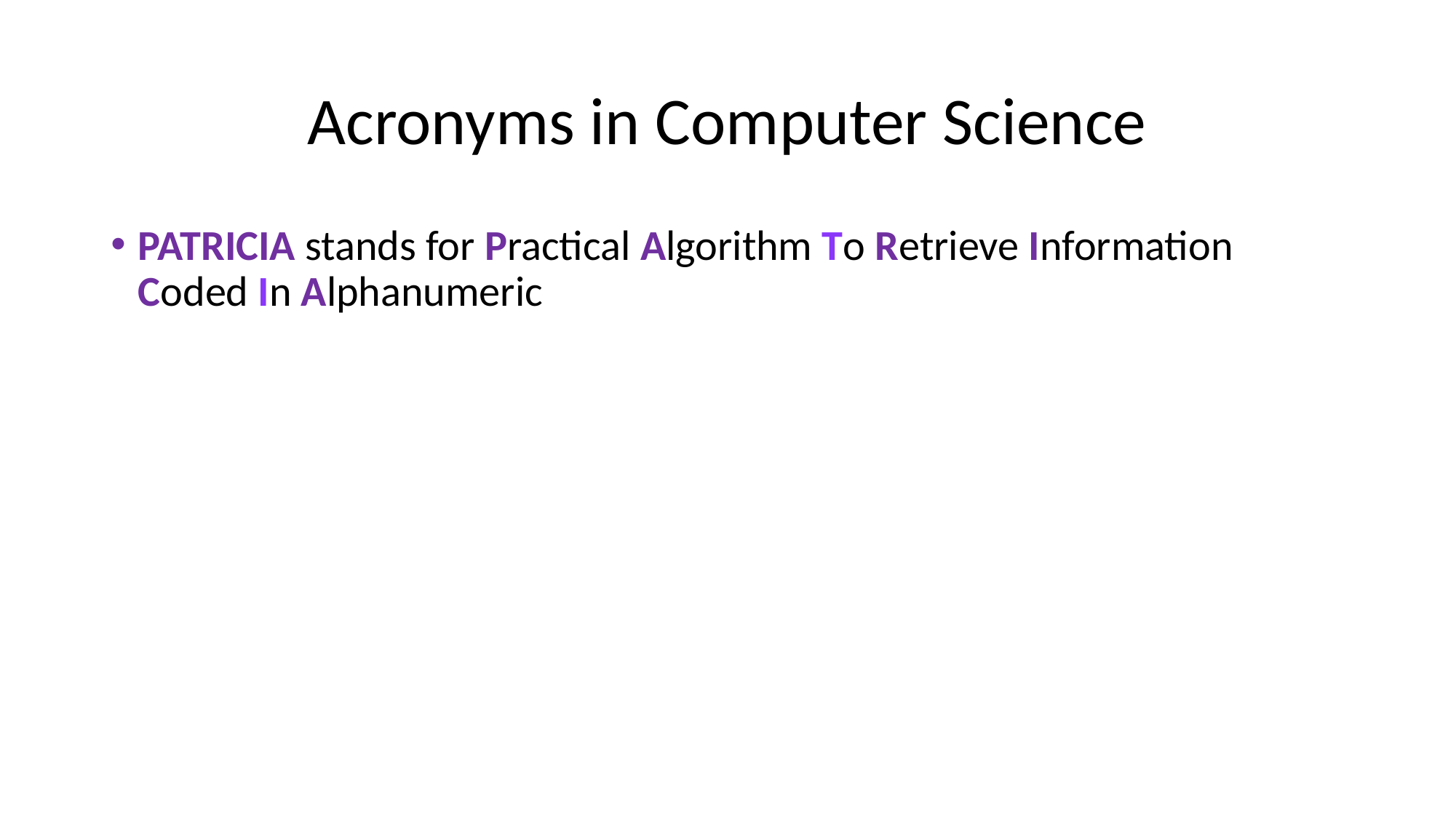

# Acronyms in Computer Science
PATRICIA stands for Practical Algorithm To Retrieve Information Coded In Alphanumeric